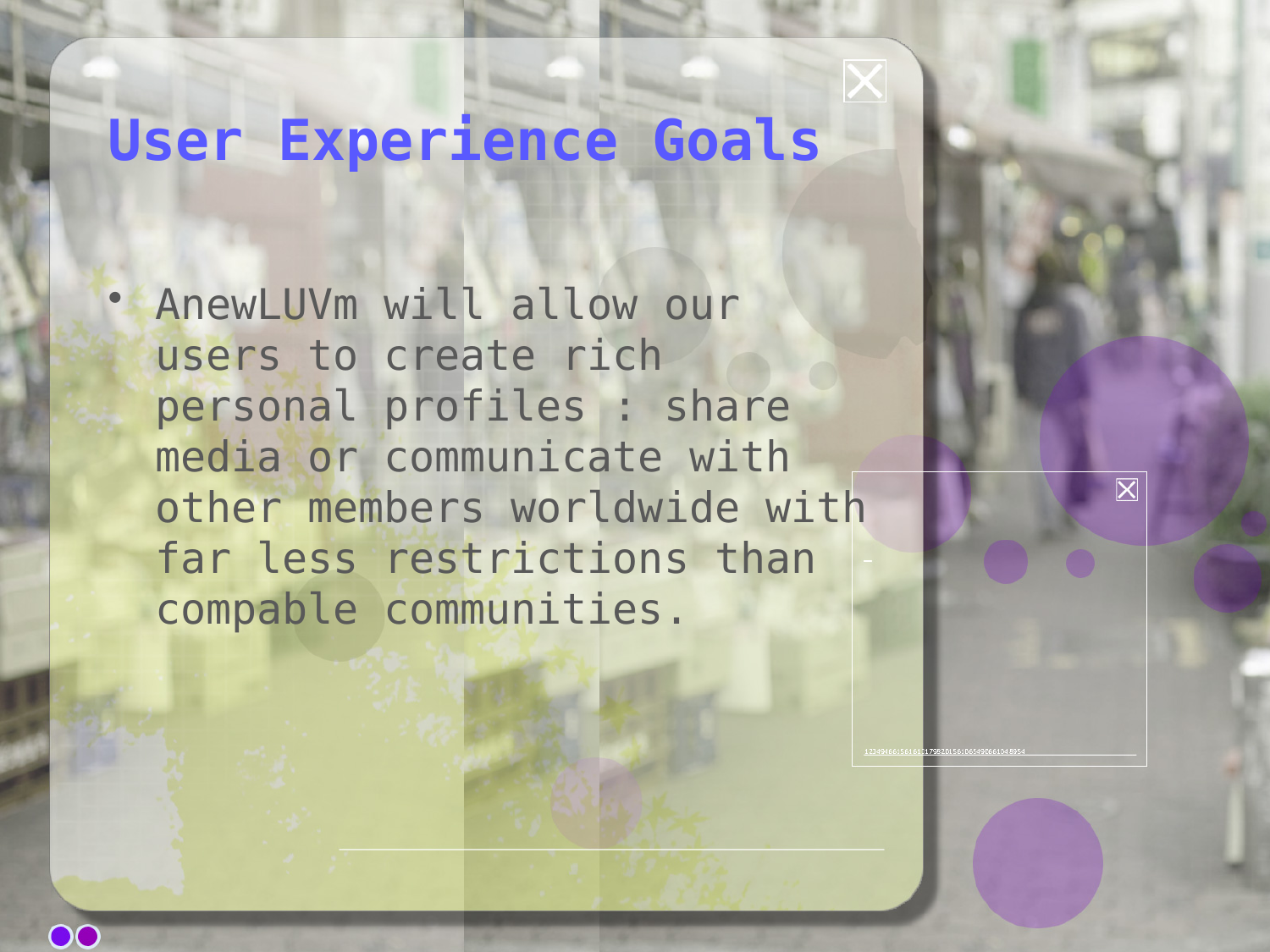

# User Experience Goals

AnewLUVm will allow our users to create rich personal profiles : share media or communicate with other members worldwide with far less restrictions than compable communities.